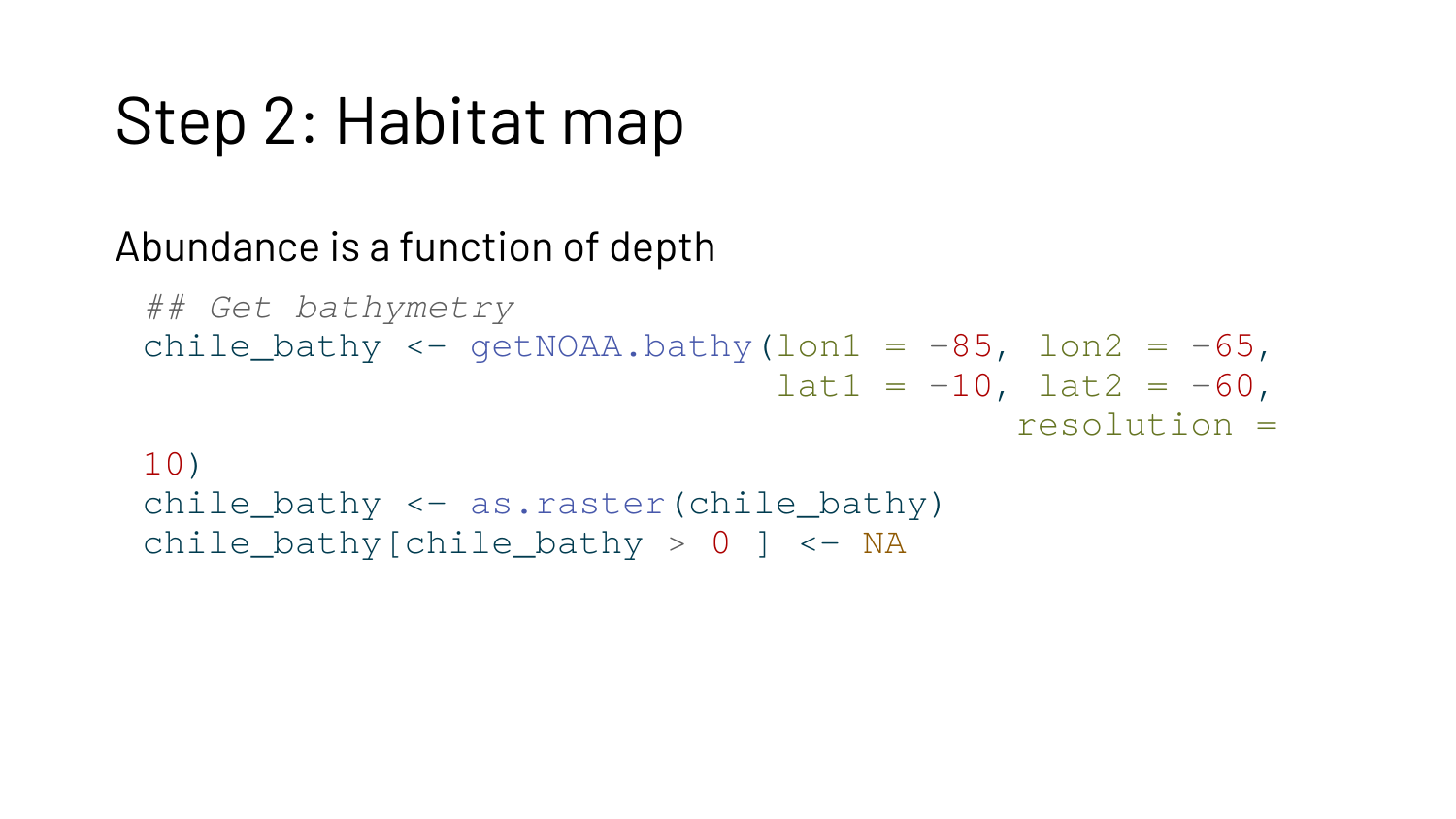

# Step 2: Habitat map
Abundance is a function of depth
## Get bathymetry chile_bathy <- getNOAA.bathy(lon1 = -85, lon2 = -65, lat1 = -10, lat2 = -60, 							resolution = 10) chile_bathy <- as.raster(chile_bathy) chile_bathy[chile_bathy > 0 ] <- NA